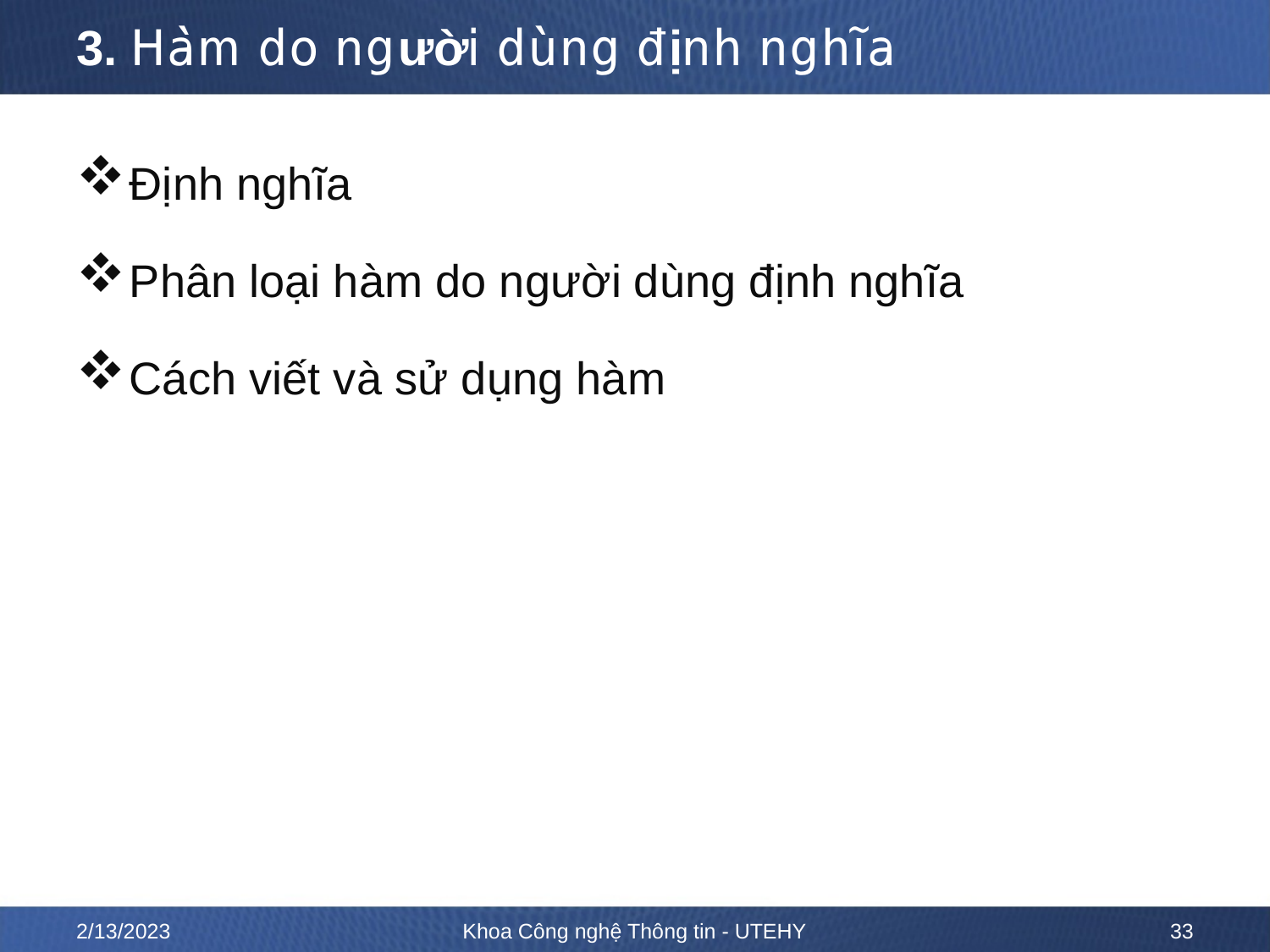

# 3. Hàm do người dùng định nghĩa
Định nghĩa
Phân loại hàm do người dùng định nghĩa
Cách viết và sử dụng hàm
2/13/2023
Khoa Công nghệ Thông tin - UTEHY
33